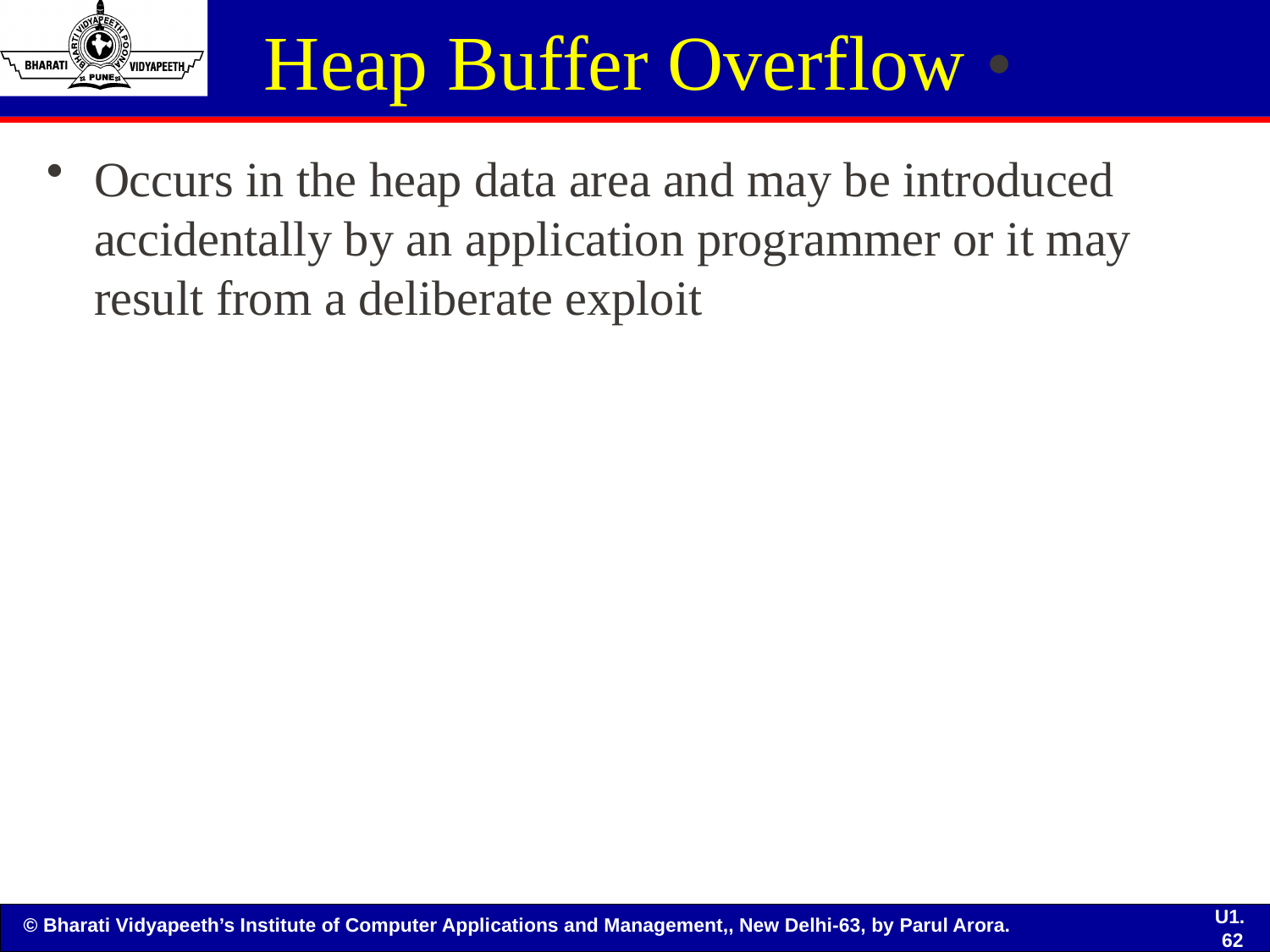

# Heap Buffer Overflow •
Occurs in the heap data area and may be introduced accidentally by an application programmer or it may result from a deliberate exploit